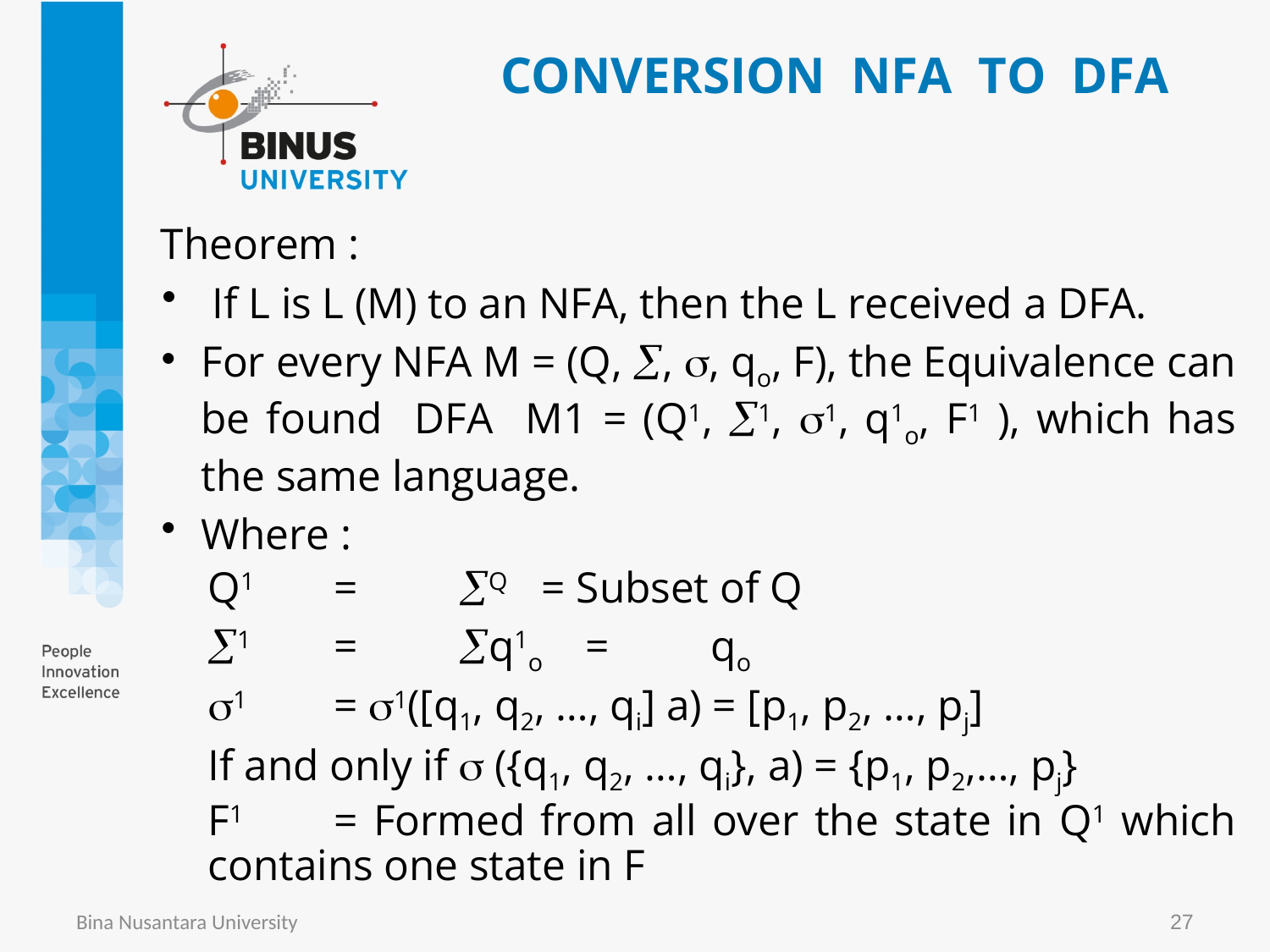

# CONVERSION  NFA  TO  DFA
Theorem :
 If L is L (M) to an NFA, then the L received a DFA.
For every NFA M = (Q, ∑, σ, qo, F), the Equivalence can be found  DFA  M1 = (Q1, ∑1, σ1, q1o, F1 ), which has the same language.
Where :
	Q1	=	∑Q    = Subset of Q
	∑1	=	∑q1o	=	qo
	σ1	= σ1([q1, q2, …, qi] a) = [p1, p2, …, pj]
  	If and only if σ ({q1, q2, …, qi}, a) = {p1, p2,…, pj}
	F1	= Formed from all over the state in Q1 which contains one state in F
Bina Nusantara University
27